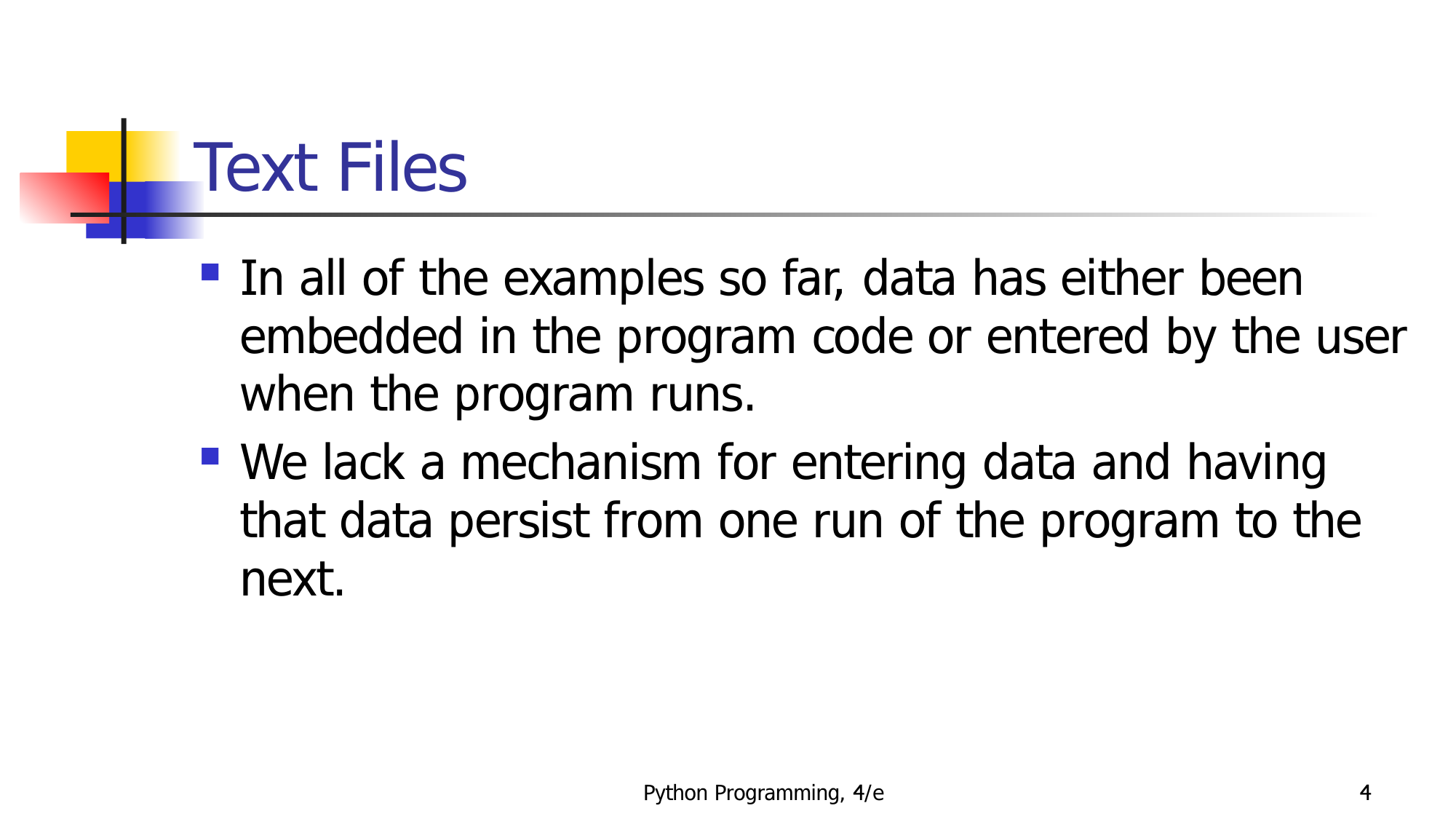

# Text Files
In all of the examples so far, data has either been embedded in the program code or entered by the user when the program runs.
We lack a mechanism for entering data and having that data persist from one run of the program to the next.
Python Programming, 4/e
4